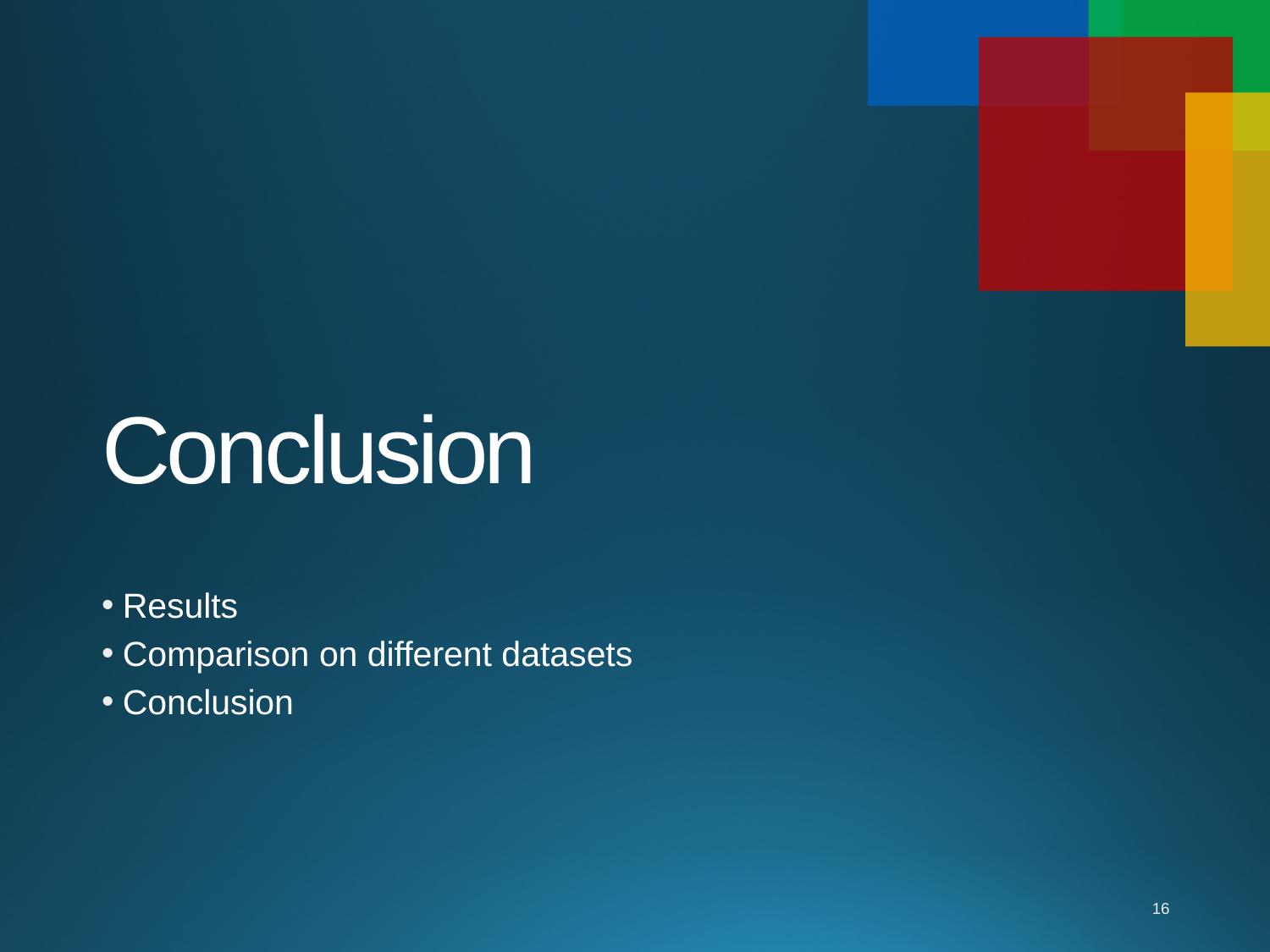

# Conclusion
Results
Comparison on different datasets
Conclusion
16